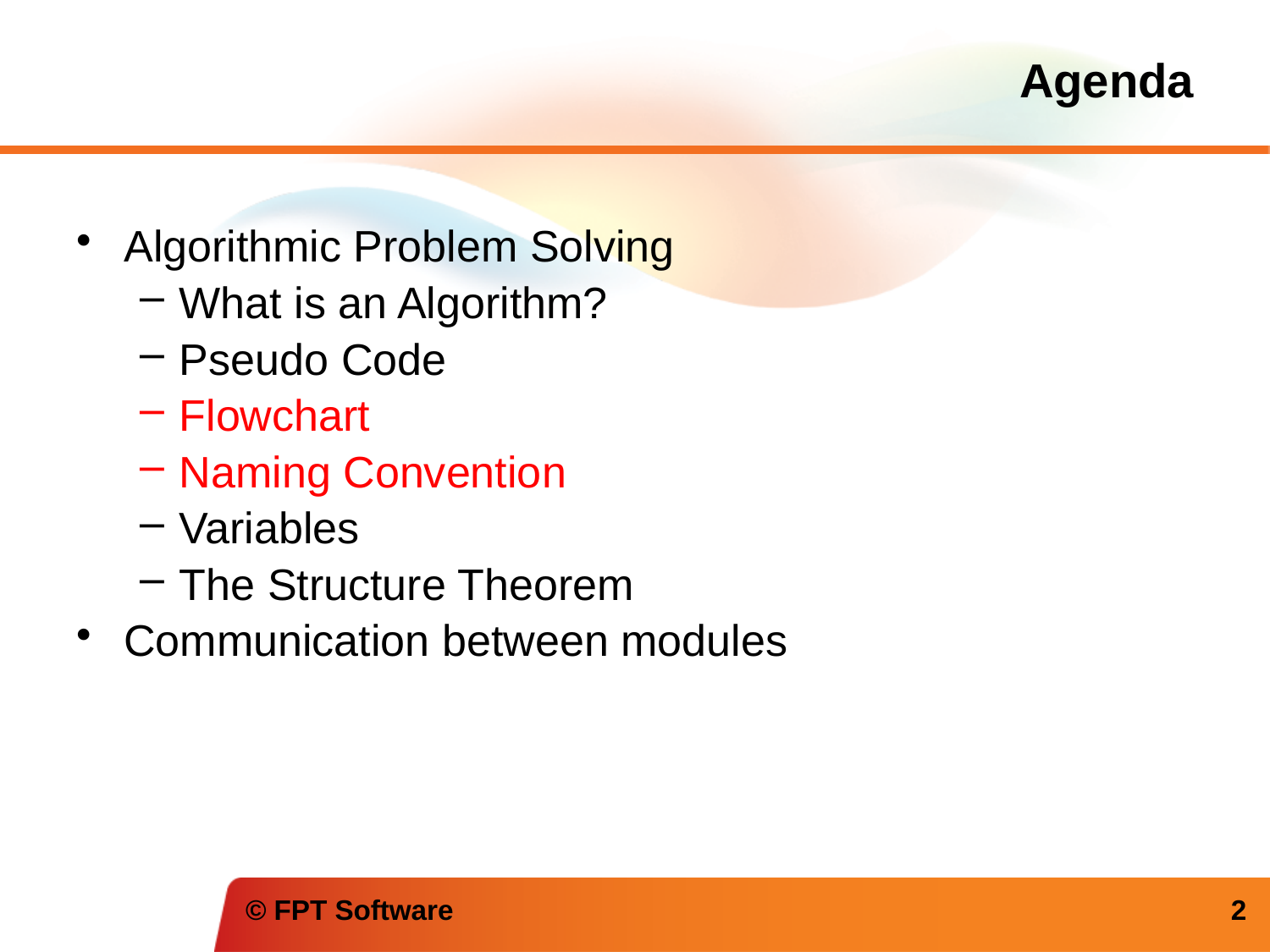

# Agenda
Algorithmic Problem Solving
What is an Algorithm?
Pseudo Code
Flowchart
Naming Convention
Variables
The Structure Theorem
Communication between modules